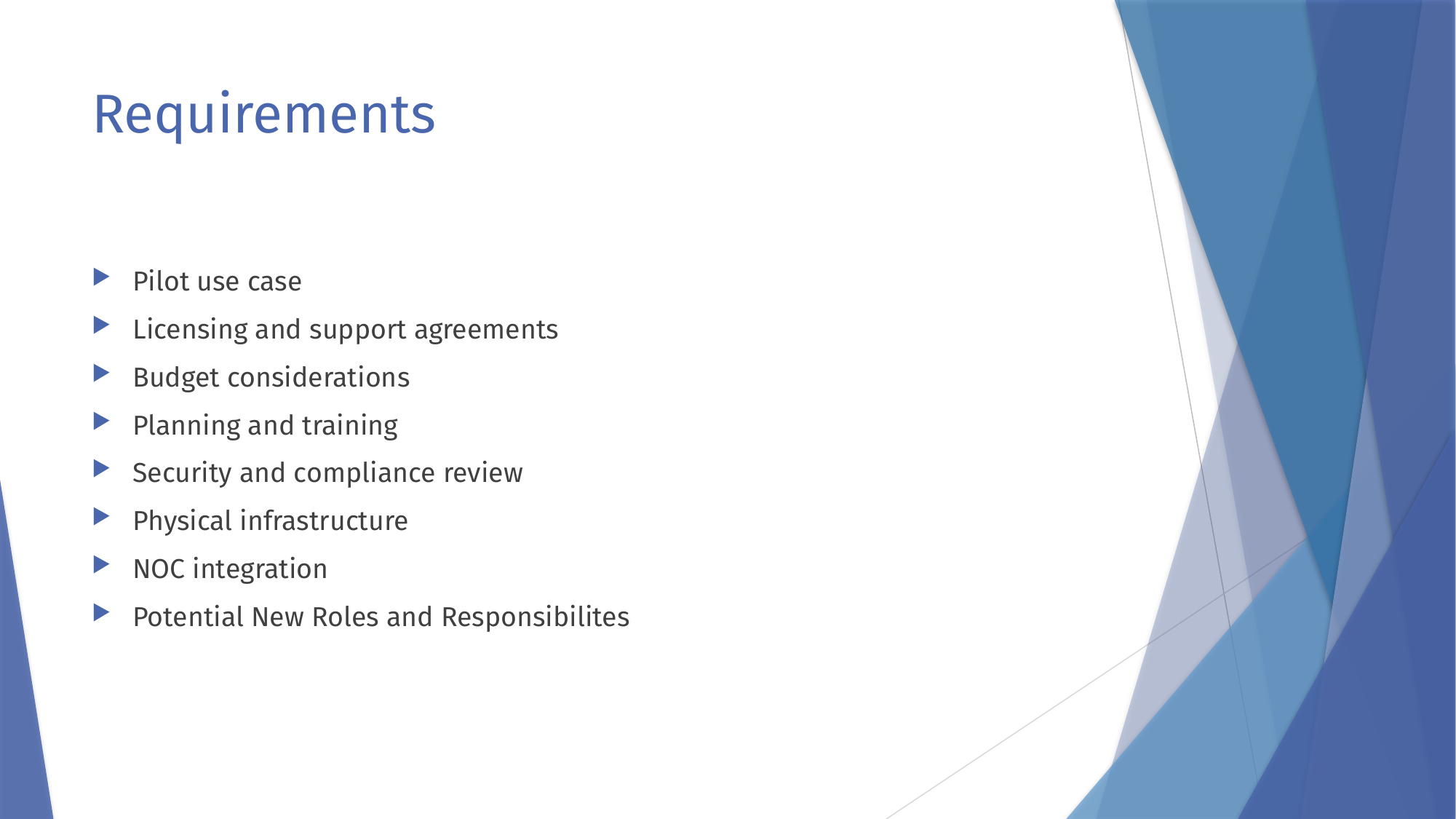

# Requirements
Pilot use case
Licensing and support agreements
Budget considerations
Planning and training
Security and compliance review
Physical infrastructure
NOC integration
Potential New Roles and Responsibilites